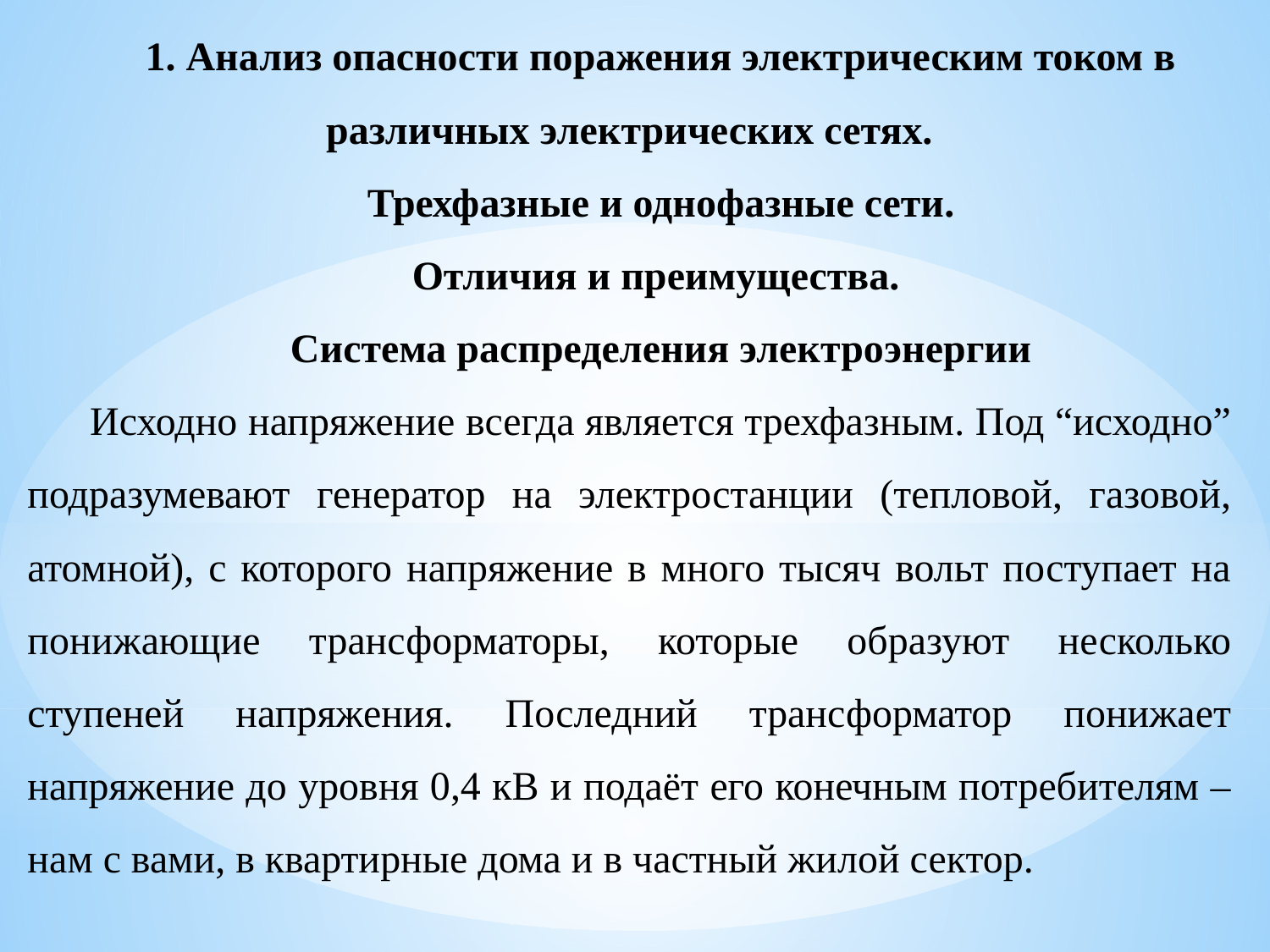

1. Анализ опасности поражения электрическим током в различных электрических сетях.
Трехфазные и однофазные сети.
Отличия и преимущества.
Система распределения электроэнергии
Исходно напряжение всегда является трехфазным. Под “исходно” подразумевают генератор на электростанции (тепловой, газовой, атомной), с которого напряжение в много тысяч вольт поступает на понижающие трансформаторы, которые образуют несколько ступеней напряжения. Последний трансформатор понижает напряжение до уровня 0,4 кВ и подаёт его конечным потребителям – нам с вами, в квартирные дома и в частный жилой сектор.